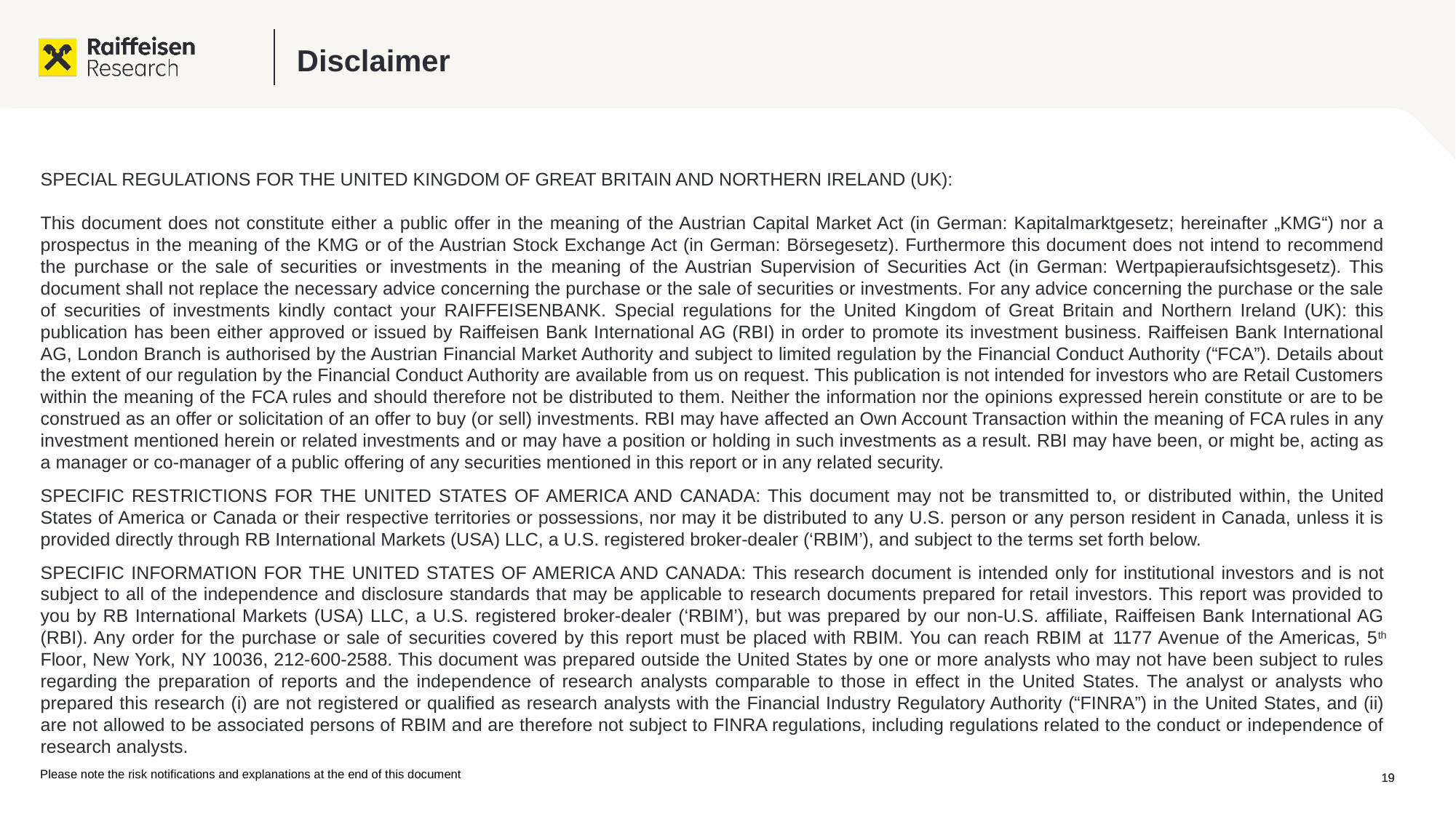

# Disclaimer
SPECIAL REGULATIONS FOR THE UNITED KINGDOM OF GREAT BRITAIN AND NORTHERN IRELAND (UK):
This document does not constitute either a public offer in the meaning of the Austrian Capital Market Act (in German: Kapitalmarktgesetz; hereinafter „KMG“) nor a prospectus in the meaning of the KMG or of the Austrian Stock Exchange Act (in German: Börsegesetz). Furthermore this document does not intend to recommend the purchase or the sale of securities or investments in the meaning of the Austrian Supervision of Securities Act (in German: Wertpapieraufsichtsgesetz). This document shall not replace the necessary advice concerning the purchase or the sale of securities or investments. For any advice concerning the purchase or the sale of securities of investments kindly contact your RAIFFEISENBANK. Special regulations for the United Kingdom of Great Britain and Northern Ireland (UK): this publication has been either approved or issued by Raiffeisen Bank International AG (RBI) in order to promote its investment business. Raiffeisen Bank International AG, London Branch is authorised by the Austrian Financial Market Authority and subject to limited regulation by the Financial Conduct Authority (“FCA”). Details about the extent of our regulation by the Financial Conduct Authority are available from us on request. This publication is not intended for investors who are Retail Customers within the meaning of the FCA rules and should therefore not be distributed to them. Neither the information nor the opinions expressed herein constitute or are to be construed as an offer or solicitation of an offer to buy (or sell) investments. RBI may have affected an Own Account Transaction within the meaning of FCA rules in any investment mentioned herein or related investments and or may have a position or holding in such investments as a result. RBI may have been, or might be, acting as a manager or co-manager of a public offering of any securities mentioned in this report or in any related security.
SPECIFIC RESTRICTIONS FOR THE UNITED STATES OF AMERICA AND CANADA: This document may not be transmitted to, or distributed within, the United States of America or Canada or their respective territories or possessions, nor may it be distributed to any U.S. person or any person resident in Canada, unless it is provided directly through RB International Markets (USA) LLC, a U.S. registered broker-dealer (‘RBIM’), and subject to the terms set forth below.
SPECIFIC INFORMATION FOR THE UNITED STATES OF AMERICA AND CANADA: This research document is intended only for institutional investors and is not subject to all of the independence and disclosure standards that may be applicable to research documents prepared for retail investors. This report was provided to you by RB International Markets (USA) LLC, a U.S. registered broker-dealer (‘RBIM’), but was prepared by our non-U.S. affiliate, Raiffeisen Bank International AG (RBI). Any order for the purchase or sale of securities covered by this report must be placed with RBIM. You can reach RBIM at 1177 Avenue of the Americas, 5th Floor, New York, NY 10036, 212-600-2588. This document was prepared outside the United States by one or more analysts who may not have been subject to rules regarding the preparation of reports and the independence of research analysts comparable to those in effect in the United States. The analyst or analysts who prepared this research (i) are not registered or qualified as research analysts with the Financial Industry Regulatory Authority (“FINRA”) in the United States, and (ii) are not allowed to be associated persons of RBIM and are therefore not subject to FINRA regulations, including regulations related to the conduct or independence of research analysts.